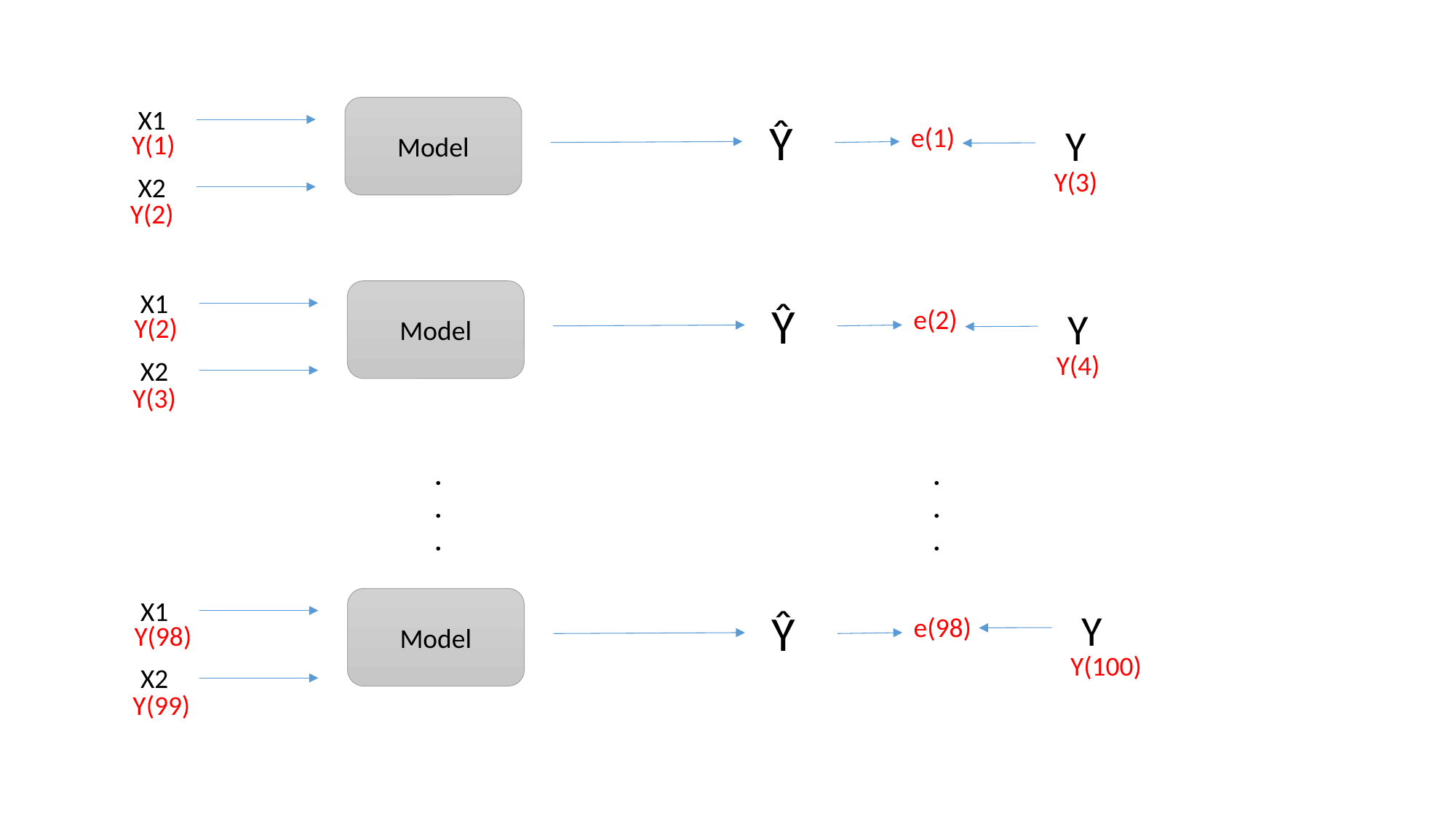

X1
Model
Ŷ
Y
e(1)
Y(1)
Y(3)
X2
Y(2)
X1
Model
Ŷ
e(2)
Y
Y(2)
Y(4)
X2
Y(3)
.
.
.

.
.
.

X1
Model
Ŷ
Y
e(98)
Y(98)
Y(100)
X2
Y(99)